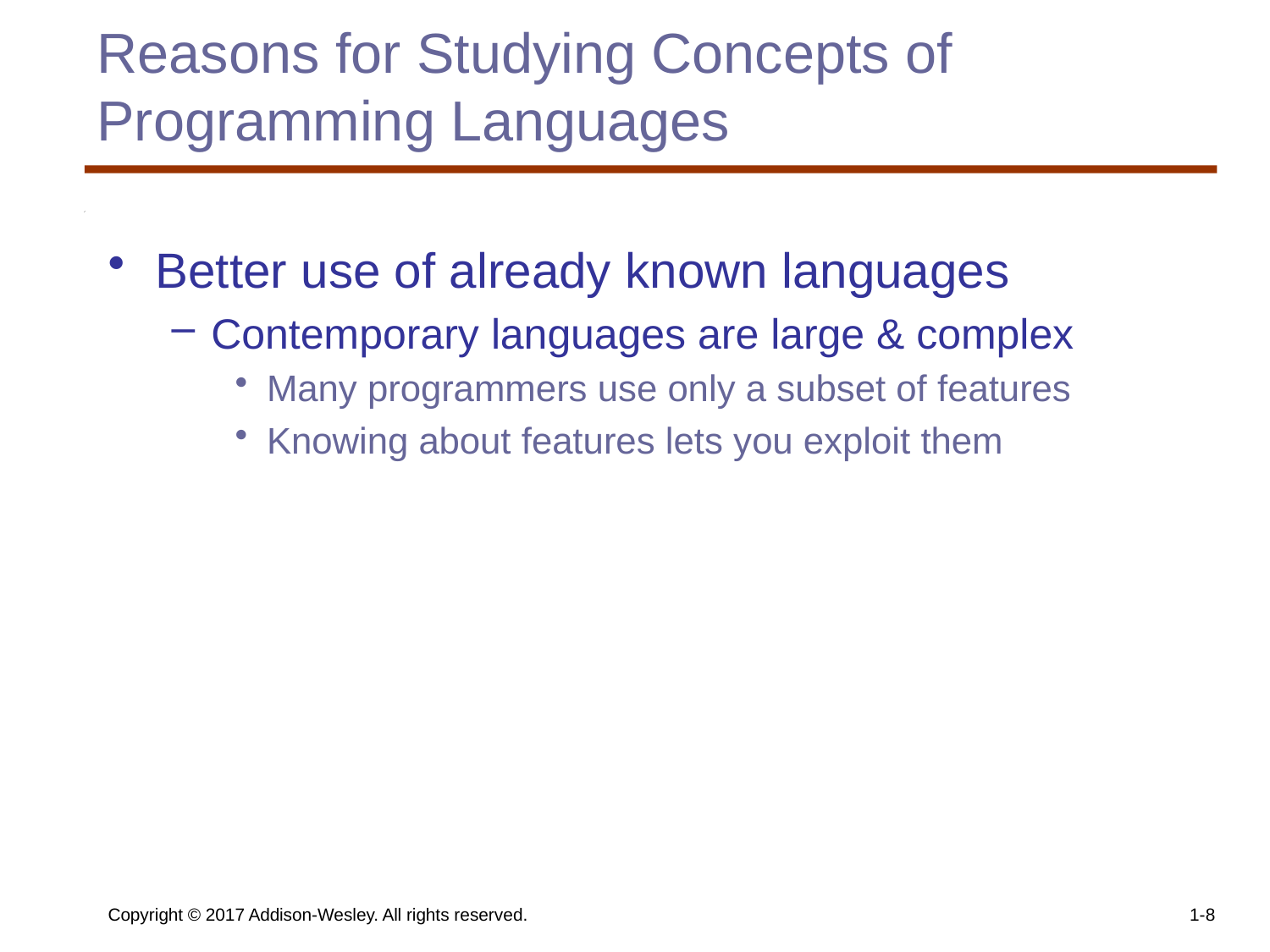

Reasons for Studying Concepts of Programming Languages
Better use of already known languages
Contemporary languages are large & complex
Many programmers use only a subset of features
Knowing about features lets you exploit them
Copyright © 2017 Addison-Wesley. All rights reserved.
1-8